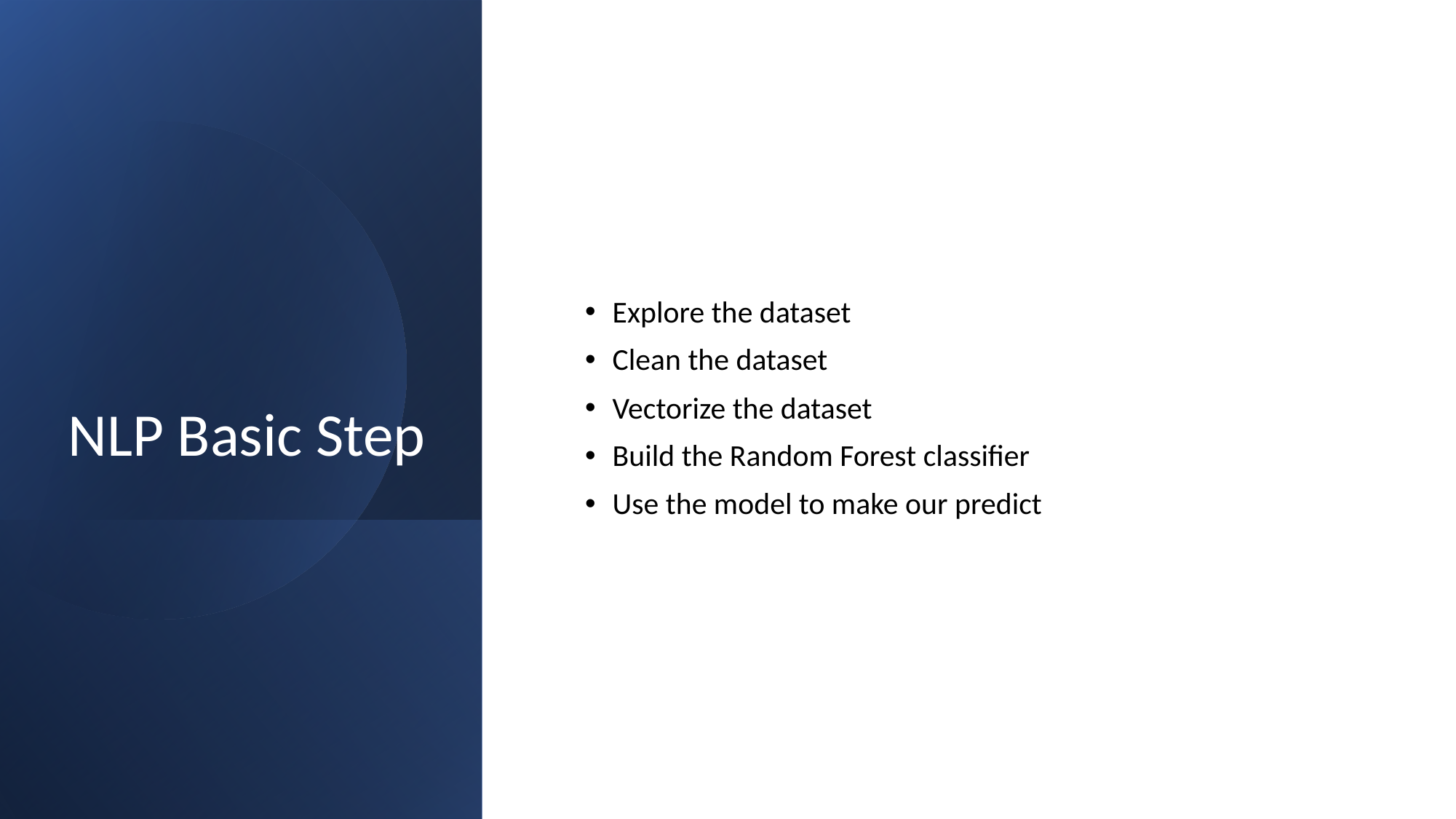

# NLP Basic Step
Explore the dataset
Clean the dataset
Vectorize the dataset
Build the Random Forest classifier
Use the model to make our predict